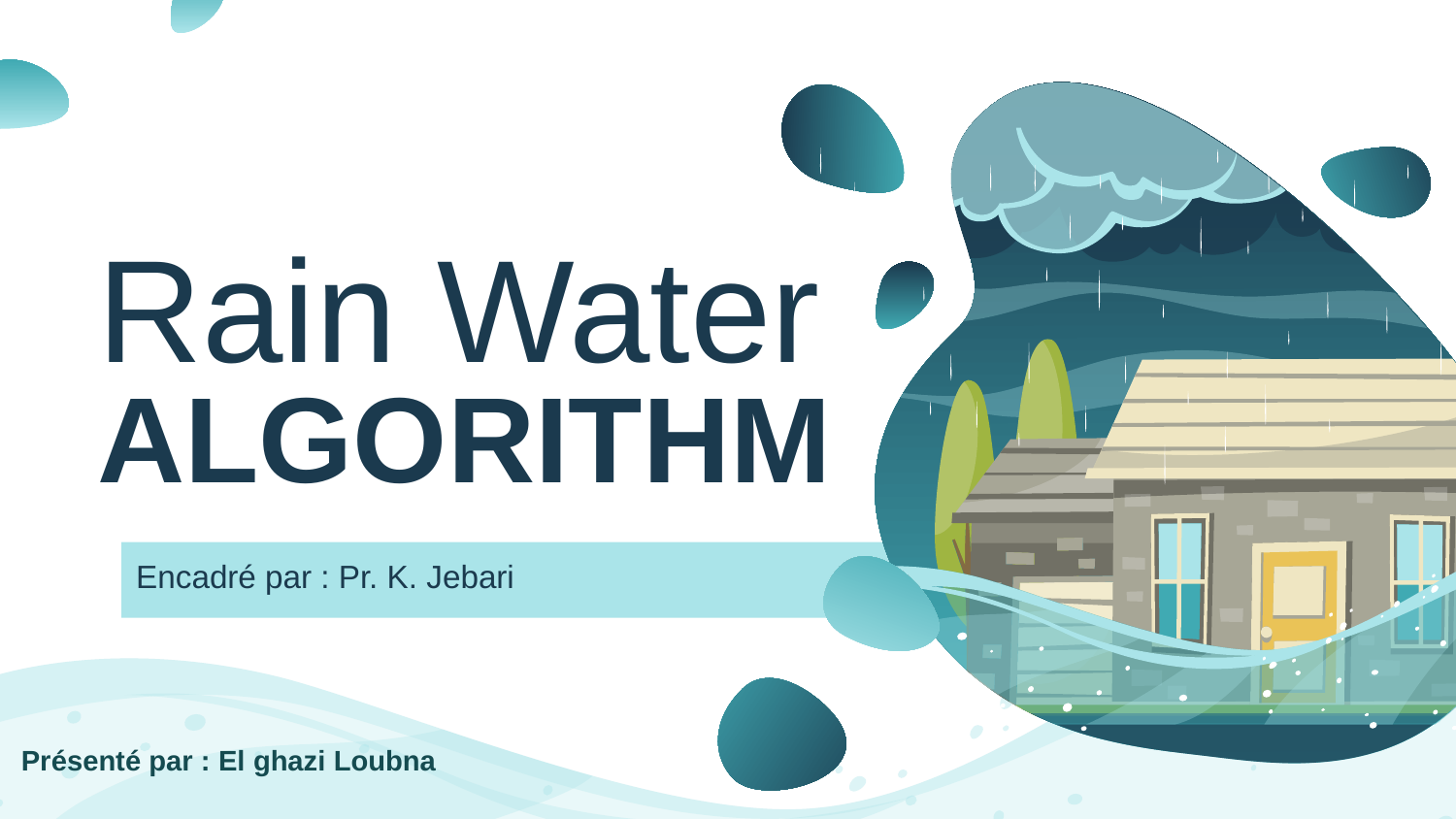

# Rain Water ALGORITHM

Encadré par : Pr. K. Jebari

Présenté par : El ghazi Loubna